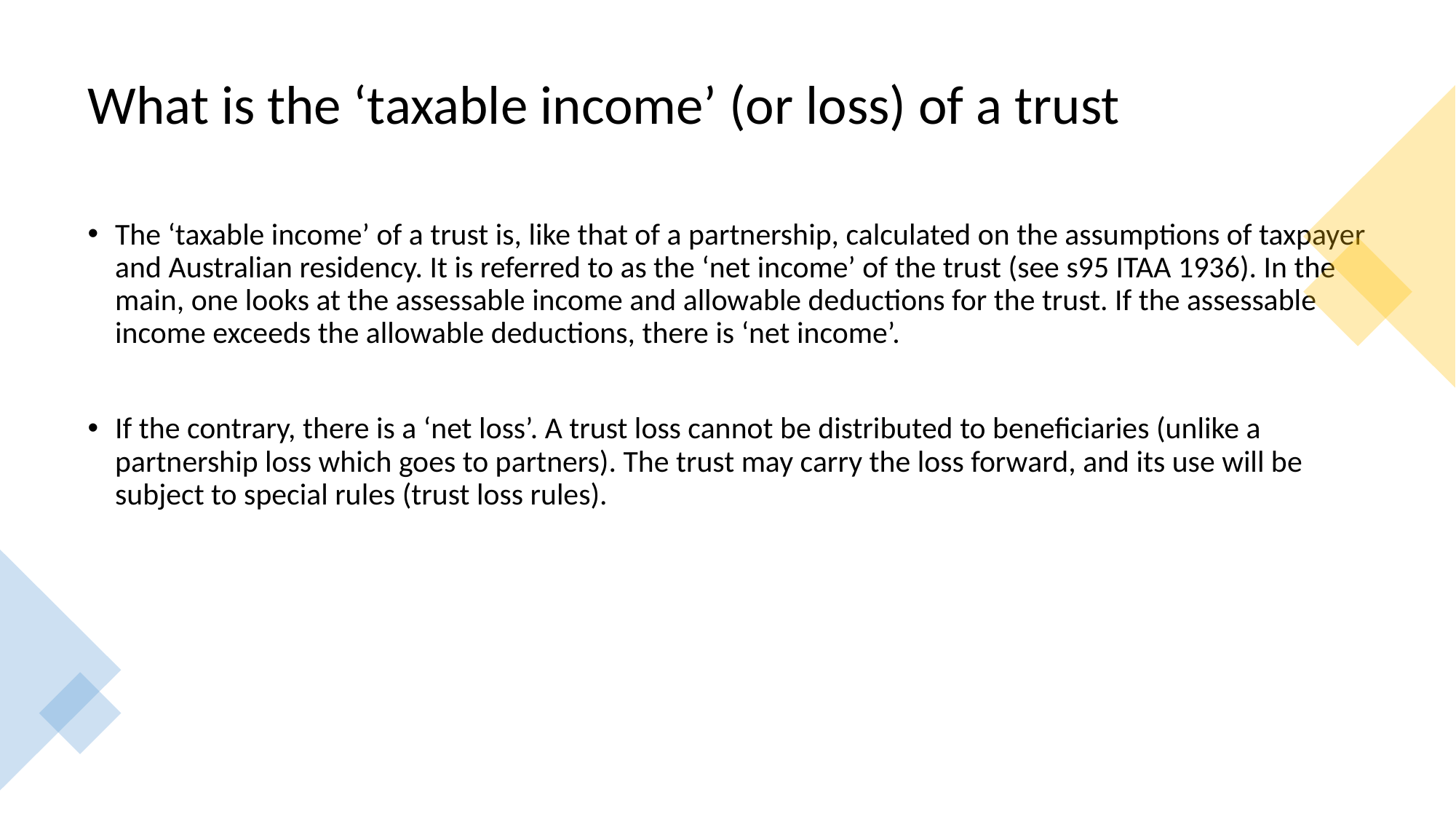

# What is the ‘taxable income’ (or loss) of a trust

The ‘taxable income’ of a trust is, like that of a partnership, calculated on the assumptions of taxpayer and Australian residency. It is referred to as the ‘net income’ of the trust (see s95 ITAA 1936). In the main, one looks at the assessable income and allowable deductions for the trust. If the assessable income exceeds the allowable deductions, there is ‘net income’.

If the contrary, there is a ‘net loss’. A trust loss cannot be distributed to beneficiaries (unlike a partnership loss which goes to partners). The trust may carry the loss forward, and its use will be subject to special rules (trust loss rules).